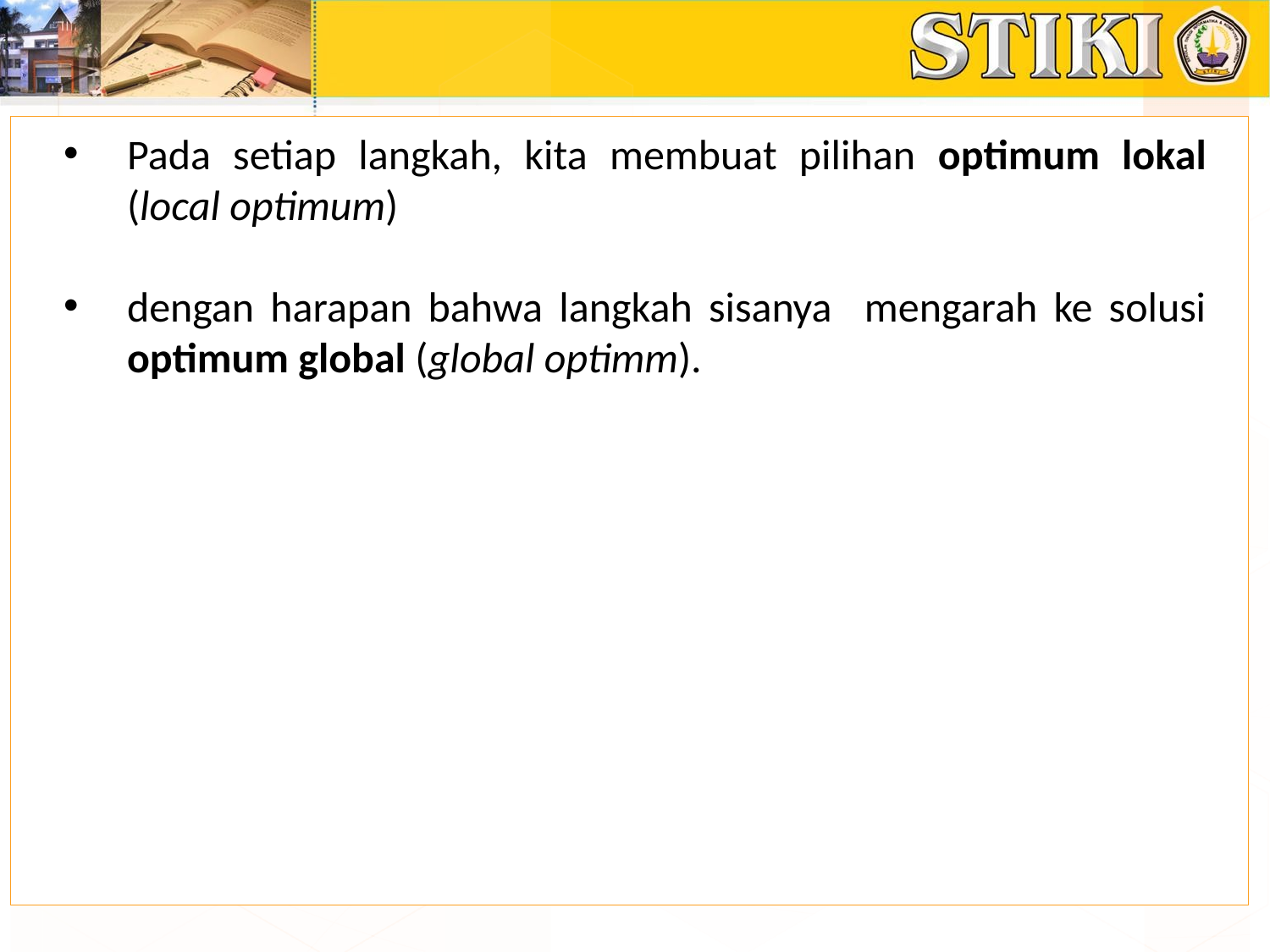

Pada setiap langkah, kita membuat pilihan optimum lokal (local optimum)

dengan harapan bahwa langkah sisanya  mengarah ke solusi optimum global (global optimm).